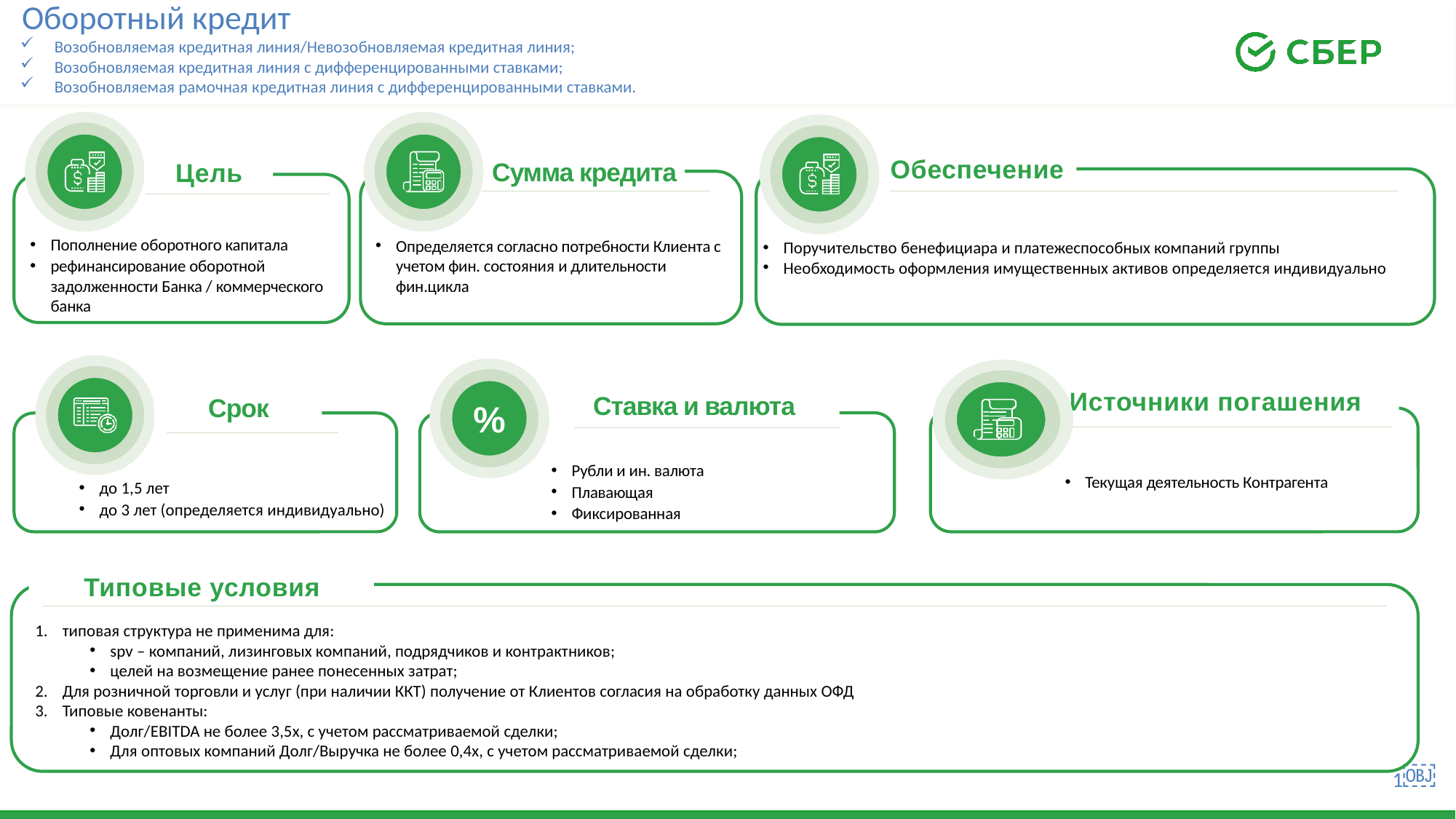

Оборотный кредит
Возобновляемая кредитная линия/Невозобновляемая кредитная линия;
Возобновляемая кредитная линия с дифференцированными ставками;
Возобновляемая рамочная кредитная линия с дифференцированными ставками.

Обеспечение

Сумма кредита
Цель

ч

Пополнение оборотного капитала
рефинансирование оборотной задолженности Банка / коммерческого банка
Определяется согласно потребности Клиента с учетом фин. состояния и длительности фин.цикла
Поручительство бенефициара и платежеспособных компаний группы
Необходимость оформления имущественных активов определяется индивидуально

%

Источники погашения
Ставка и валюта
Срок

ч

Рубли и ин. валюта
Плавающая
Фиксированная
Текущая деятельность Контрагента
до 1,5 лет
до 3 лет (определяется индивидуально)
Типовые условия
ч

типовая структура не применима для:
spv – компаний, лизинговых компаний, подрядчиков и контрактников;
целей на возмещение ранее понесенных затрат;
Для розничной торговли и услуг (при наличии ККТ) получение от Клиентов согласия на обработку данных ОФД
Типовые ковенанты:
Долг/EBITDA не более 3,5х, с учетом рассматриваемой сделки;
Для оптовых компаний Долг/Выручка не более 0,4х, с учетом рассматриваемой сделки;